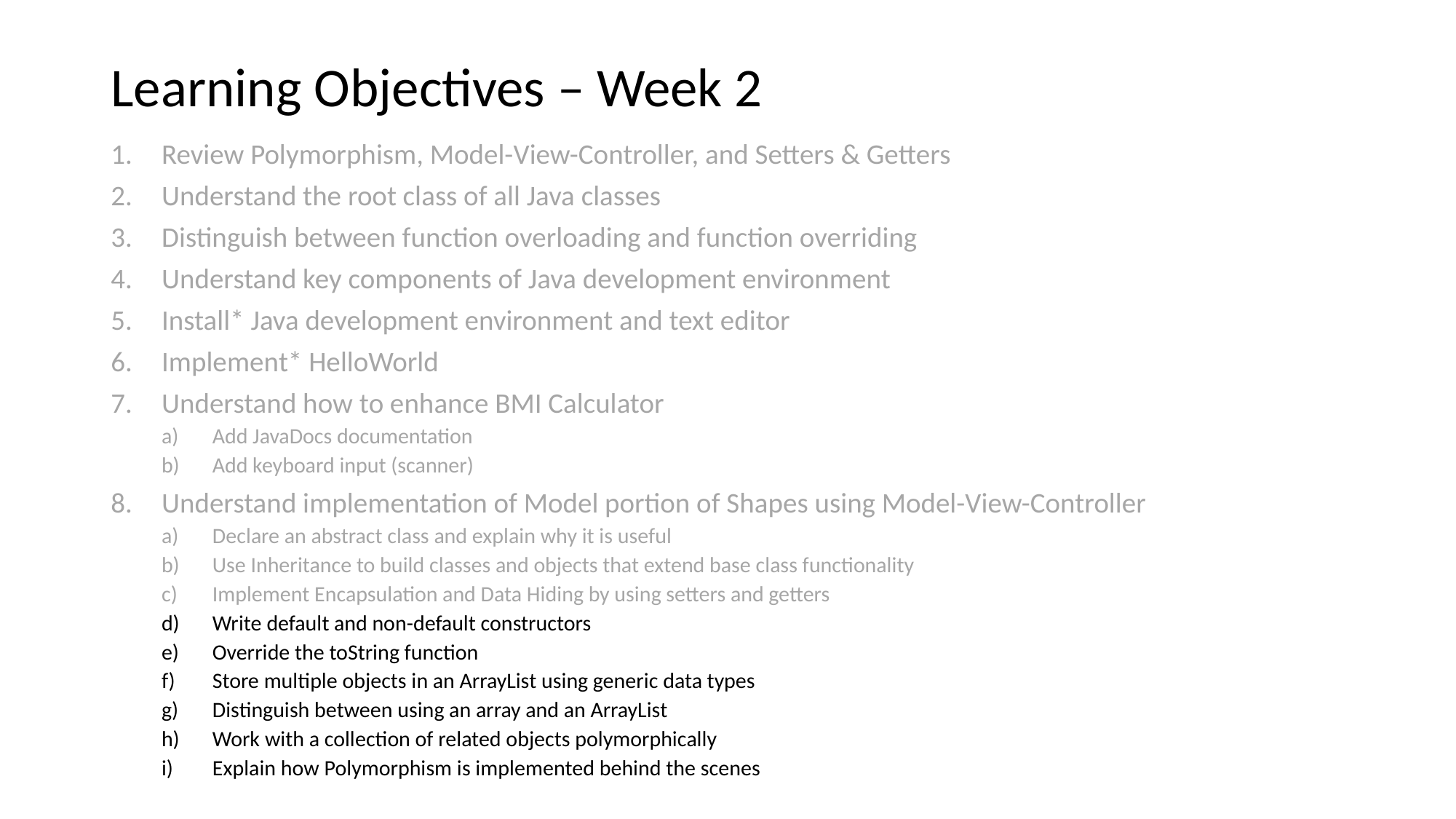

# Learning Objectives – Week 2
Review Polymorphism, Model-View-Controller, and Setters & Getters
Understand the root class of all Java classes
Distinguish between function overloading and function overriding
Understand key components of Java development environment
Install* Java development environment and text editor
Implement* HelloWorld
Understand how to enhance BMI Calculator
Add JavaDocs documentation
Add keyboard input (scanner)
Understand implementation of Model portion of Shapes using Model-View-Controller
Declare an abstract class and explain why it is useful
Use Inheritance to build classes and objects that extend base class functionality
Implement Encapsulation and Data Hiding by using setters and getters
Write default and non-default constructors
Override the toString function
Store multiple objects in an ArrayList using generic data types
Distinguish between using an array and an ArrayList
Work with a collection of related objects polymorphically
Explain how Polymorphism is implemented behind the scenes